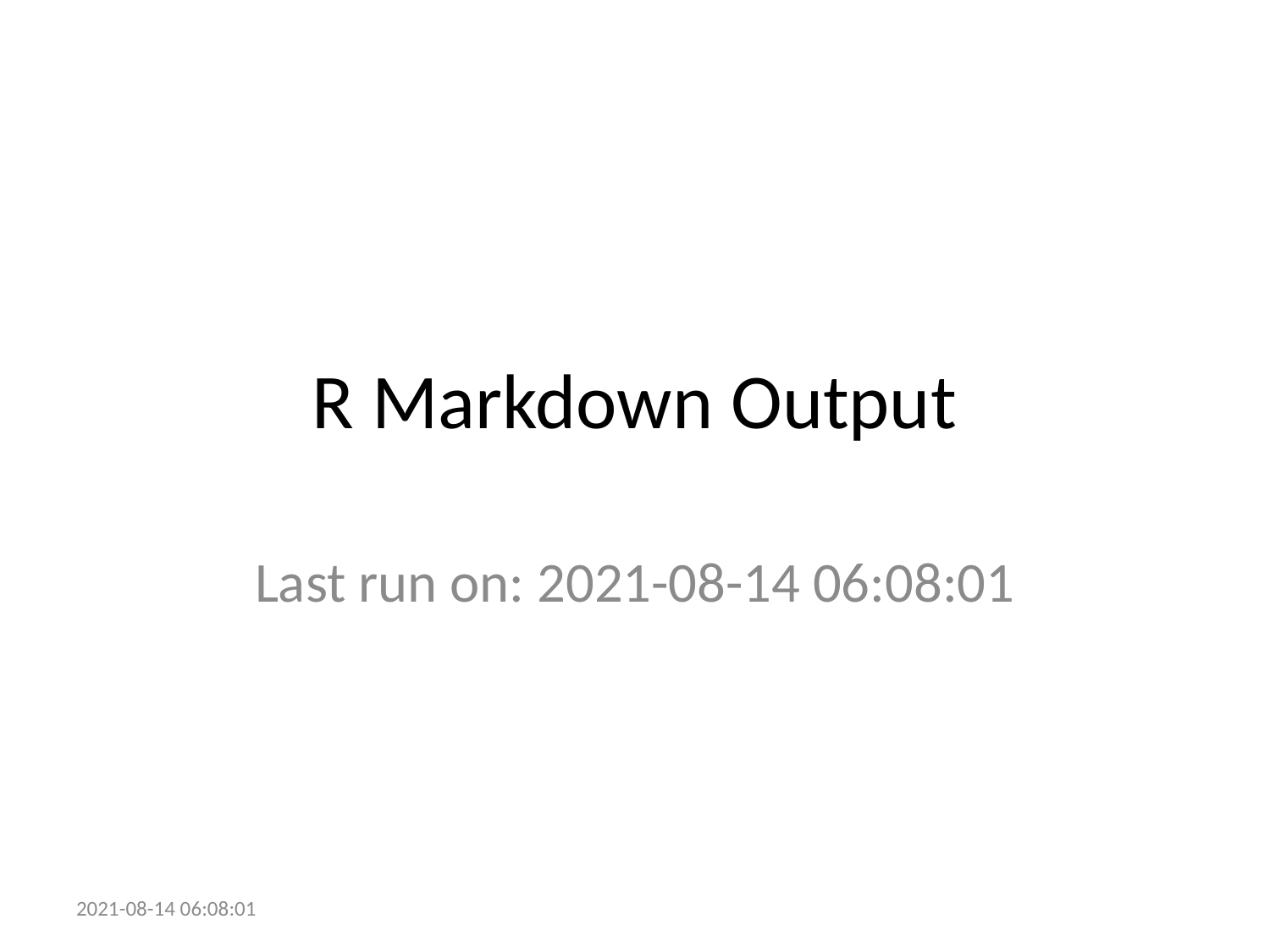

# R Markdown Output
Last run on: 2021-08-14 06:08:01
2021-08-14 06:08:01